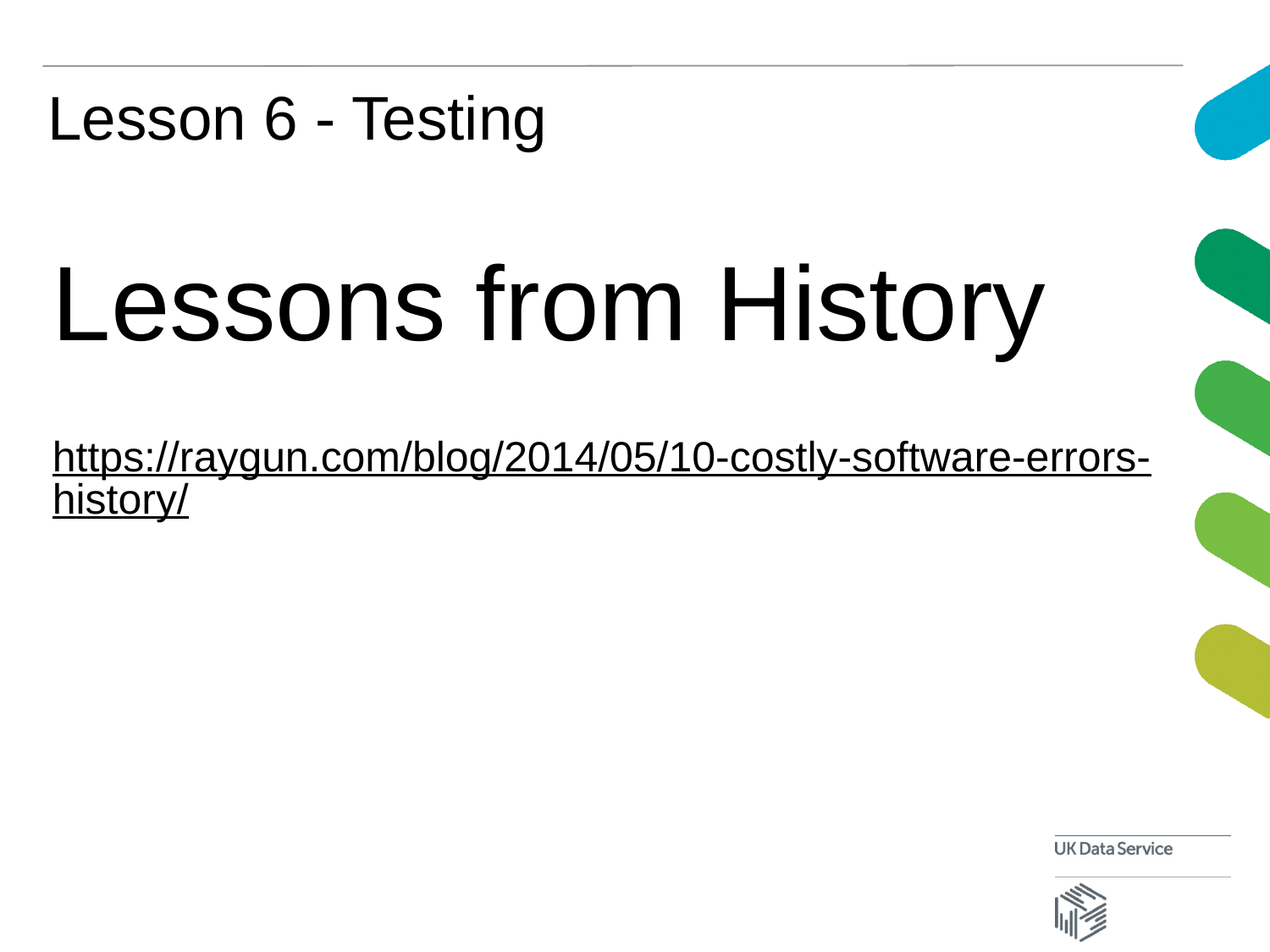

# Lesson 6 - Testing
Lessons from History

https://raygun.com/blog/2014/05/10-costly-software-errors-history/